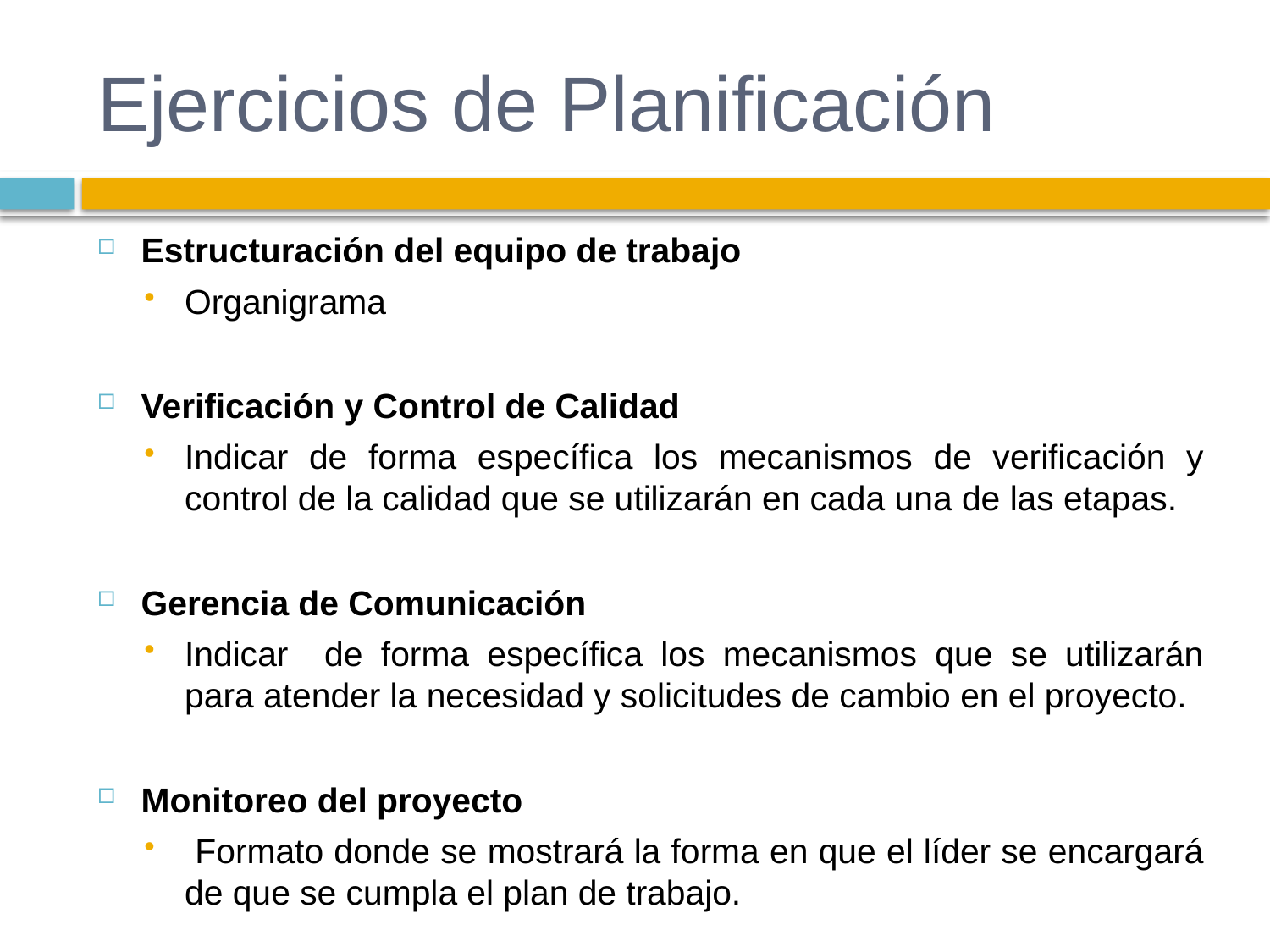

# Ejercicios de Planificación
Estructuración del equipo de trabajo
Organigrama

Verificación y Control de Calidad
Indicar de forma específica los mecanismos de verificación y control de la calidad que se utilizarán en cada una de las etapas.

Gerencia de Comunicación
Indicar  de forma específica los mecanismos que se utilizarán para atender la necesidad y solicitudes de cambio en el proyecto.

Monitoreo del proyecto
 Formato donde se mostrará la forma en que el líder se encargará de que se cumpla el plan de trabajo.